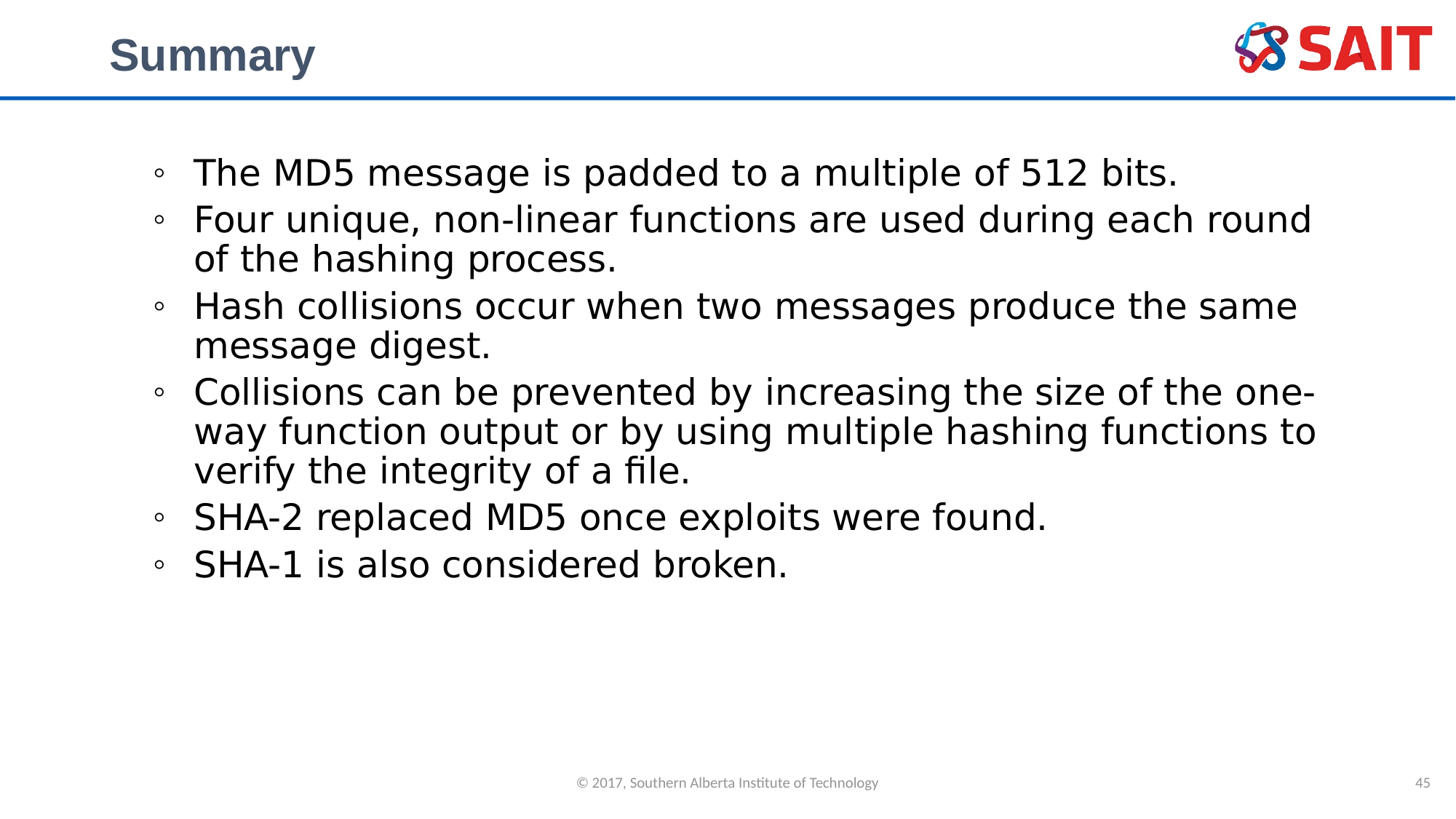

# Summary
The MD5 message is padded to a multiple of 512 bits.
Four unique, non-linear functions are used during each round of the hashing process.
Hash collisions occur when two messages produce the same message digest.
Collisions can be prevented by increasing the size of the one-way function output or by using multiple hashing functions to verify the integrity of a file.
SHA-2 replaced MD5 once exploits were found.
SHA-1 is also considered broken.